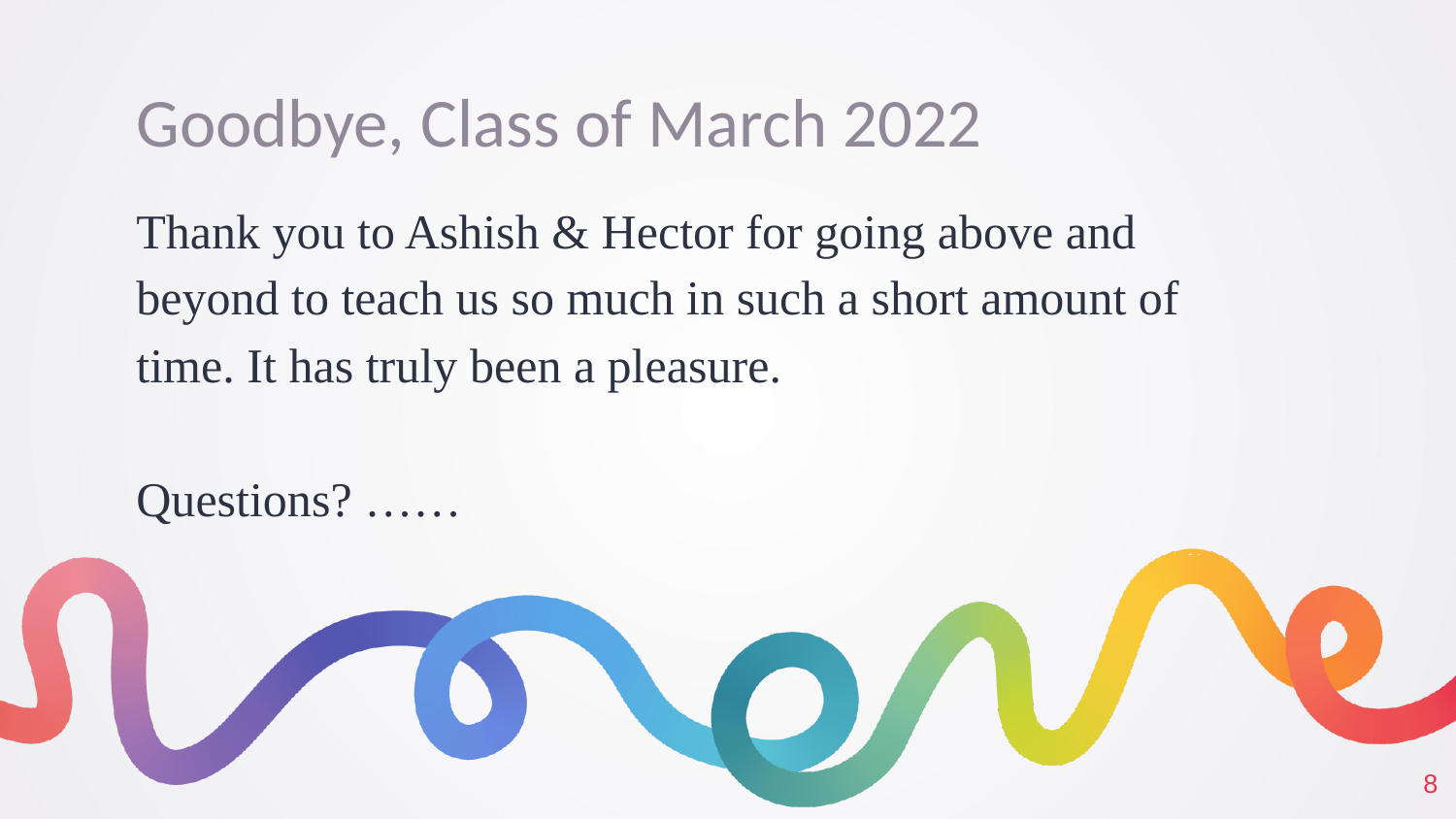

# Goodbye, Class of March 2022
Thank you to Ashish & Hector for going above and beyond to teach us so much in such a short amount of time. It has truly been a pleasure.

Questions? ……
8